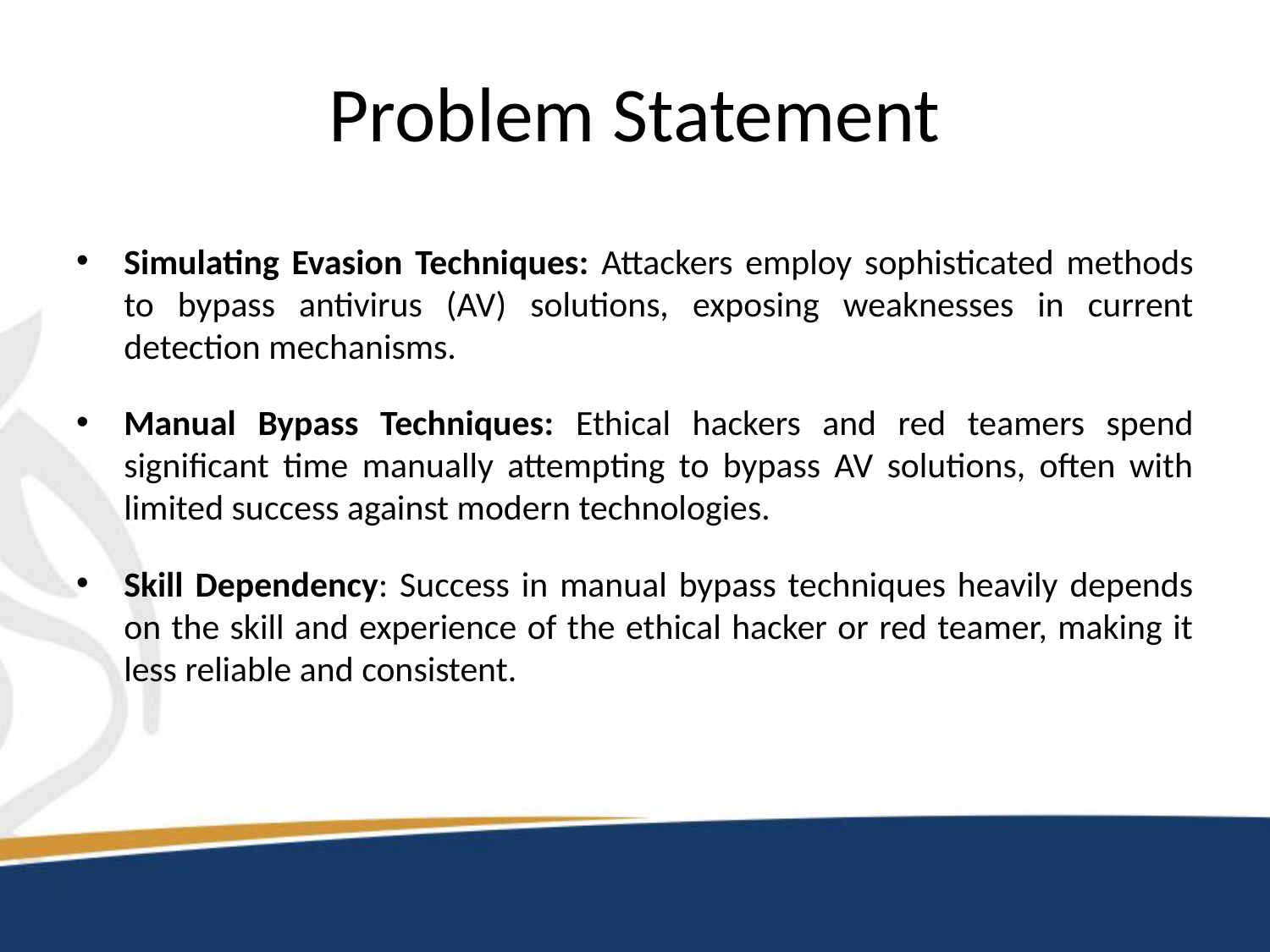

# Problem Statement
Simulating Evasion Techniques: Attackers employ sophisticated methods to bypass antivirus (AV) solutions, exposing weaknesses in current detection mechanisms.

Manual Bypass Techniques: Ethical hackers and red teamers spend significant time manually attempting to bypass AV solutions, often with limited success against modern technologies.

Skill Dependency: Success in manual bypass techniques heavily depends on the skill and experience of the ethical hacker or red teamer, making it less reliable and consistent.